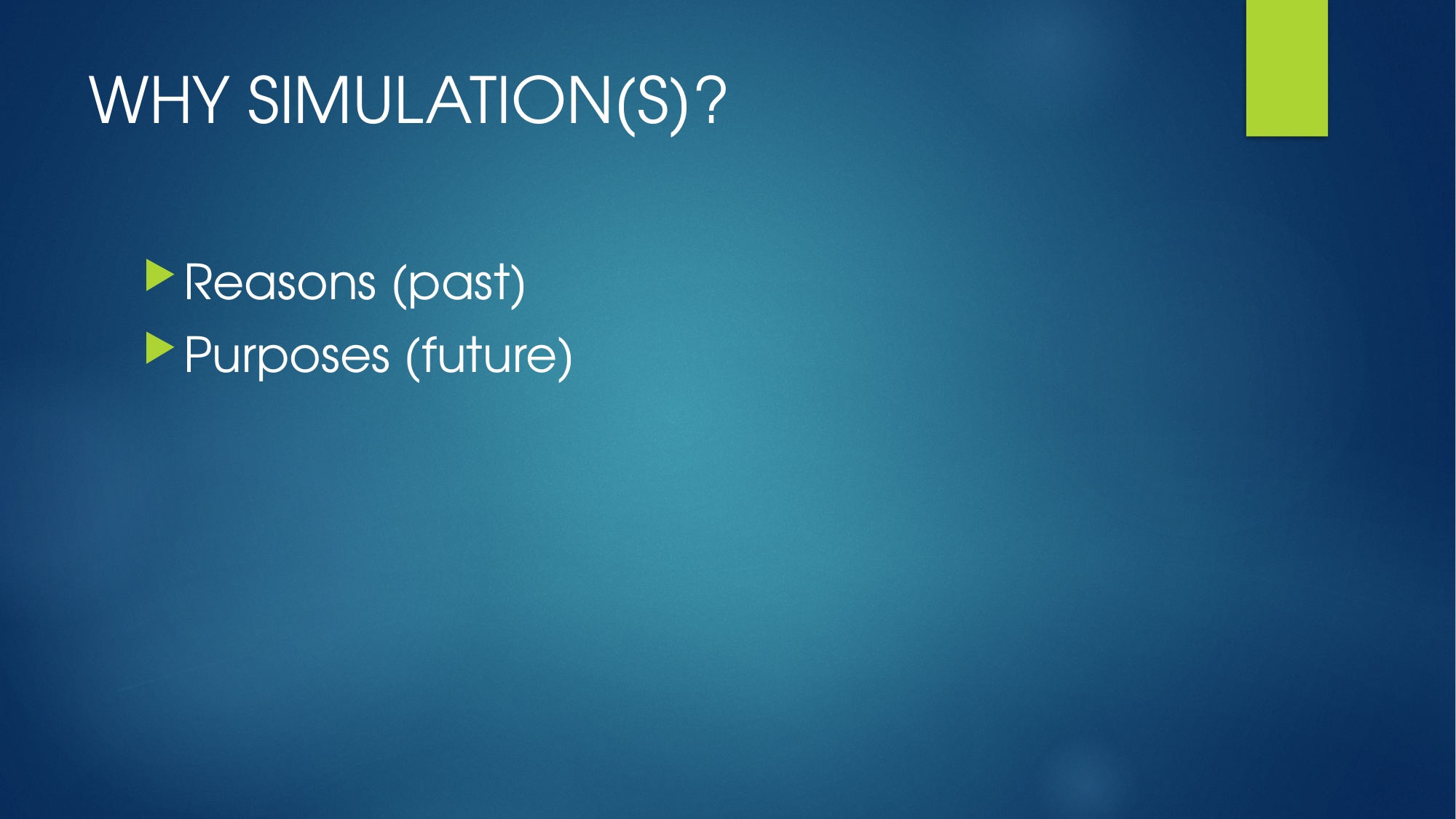

# WHY SIMULATION(S)?
Reasons (past)
Purposes (future)